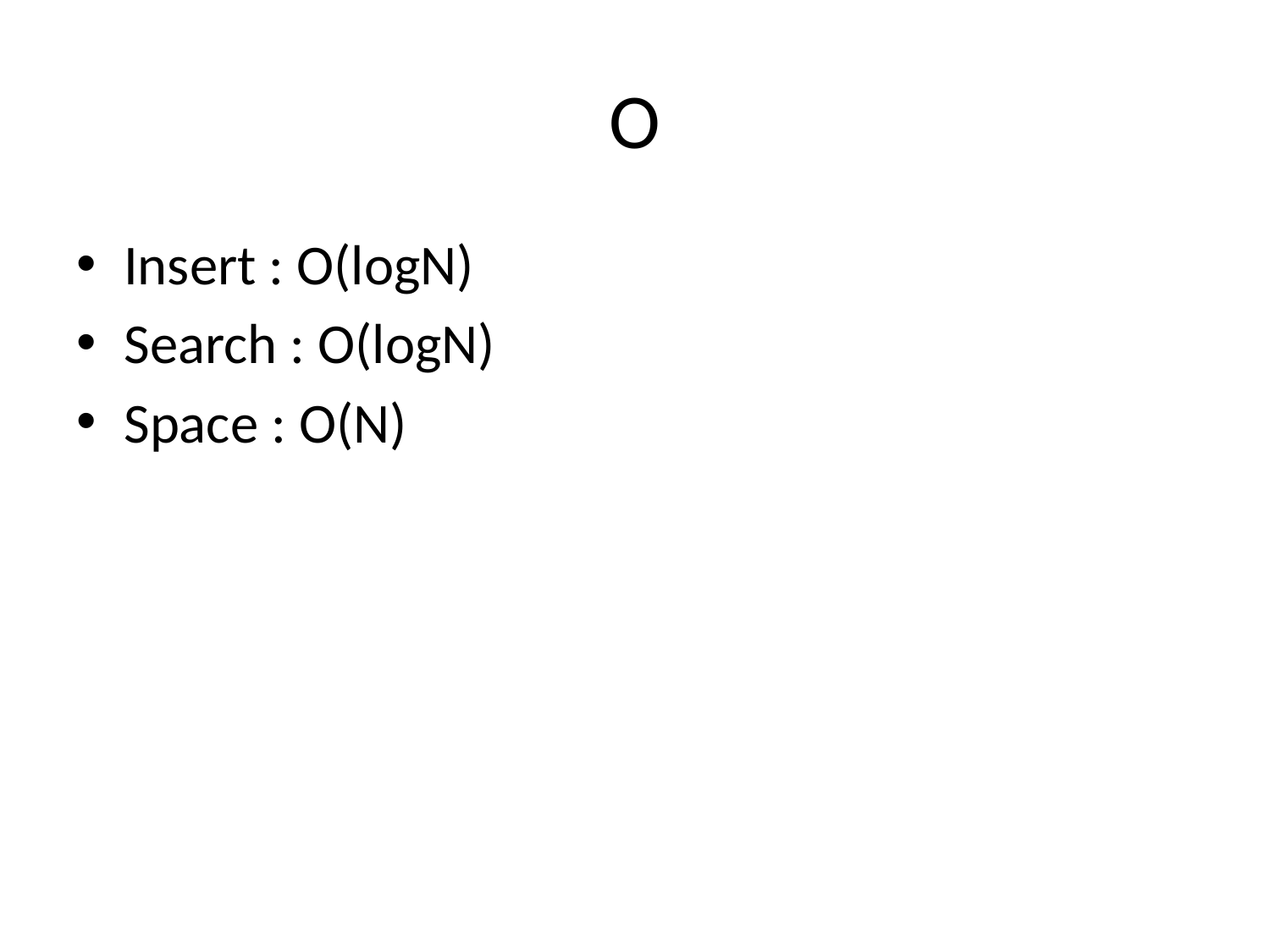

# O
Insert : O(logN)
Search : O(logN)
Space : O(N)